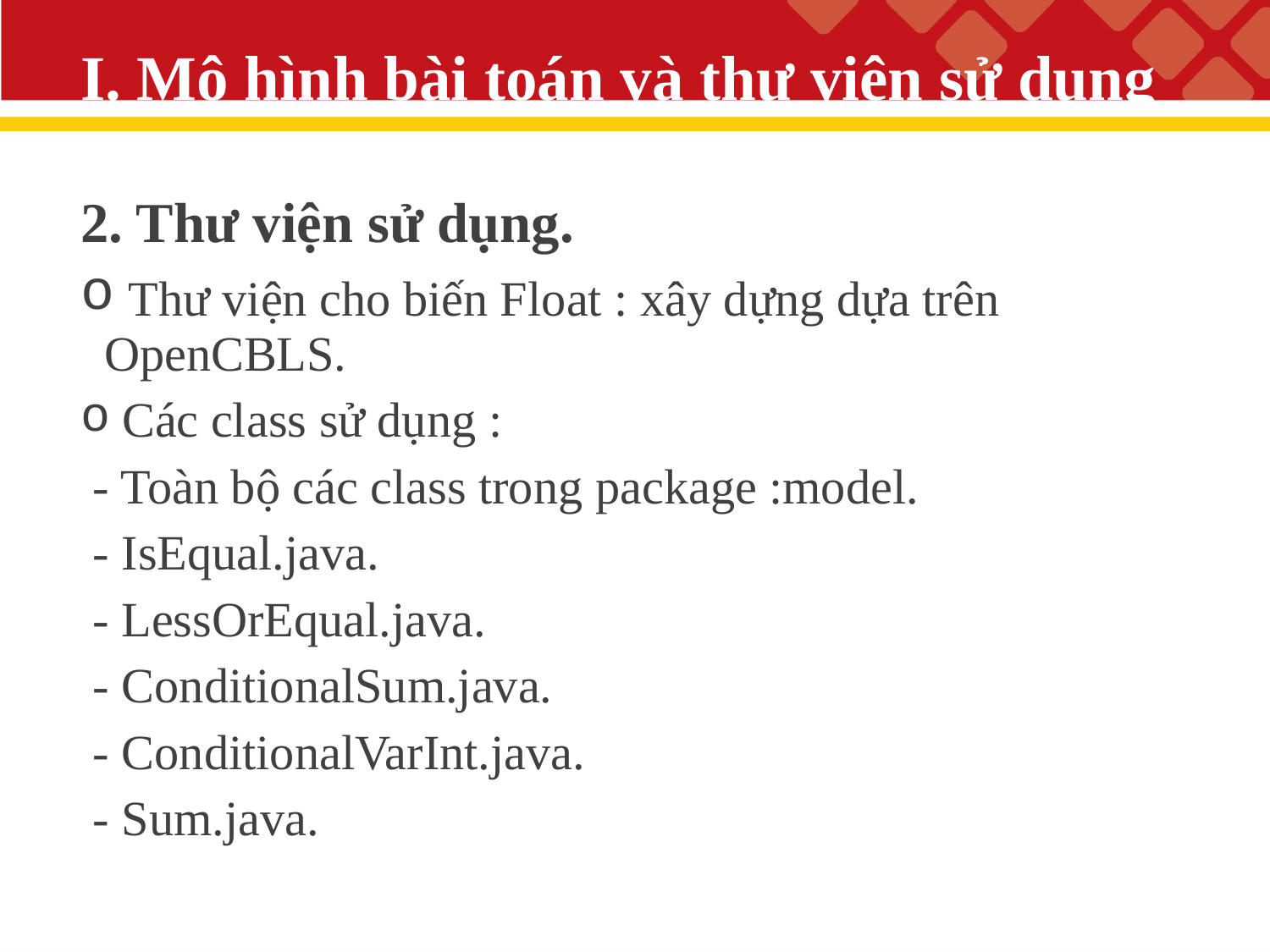

# I. Mô hình bài toán và thư viện sử dụng
2. Thư viện sử dụng.
 Thư viện cho biến Float : xây dựng dựa trên OpenCBLS.
 Các class sử dụng :
 - Toàn bộ các class trong package :model.
 - IsEqual.java.
 - LessOrEqual.java.
 - ConditionalSum.java.
 - ConditionalVarInt.java.
 - Sum.java.